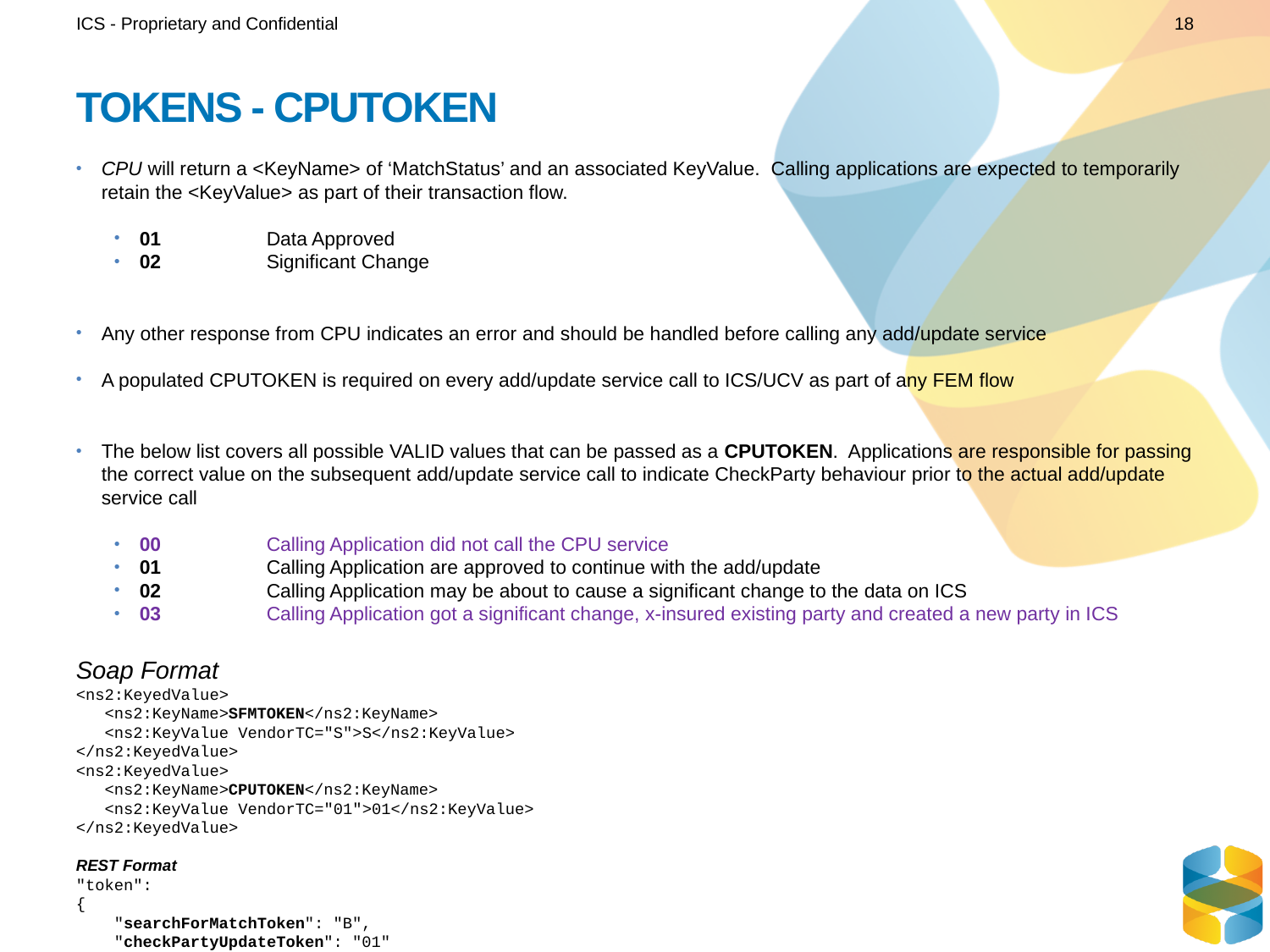

ICS - Proprietary and Confidential
18
# TOKENS - CPUTOKEN
CPU will return a <KeyName> of ‘MatchStatus’ and an associated KeyValue.  Calling applications are expected to temporarily retain the <KeyValue> as part of their transaction flow.

01	Data Approved
02	Significant Change

Any other response from CPU indicates an error and should be handled before calling any add/update service

A populated CPUTOKEN is required on every add/update service call to ICS/UCV as part of any FEM flow

The below list covers all possible VALID values that can be passed as a CPUTOKEN.  Applications are responsible for passing the correct value on the subsequent add/update service call to indicate CheckParty behaviour prior to the actual add/update service call

00	Calling Application did not call the CPU service
01	Calling Application are approved to continue with the add/update
02	Calling Application may be about to cause a significant change to the data on ICS
03	Calling Application got a significant change, x-insured existing party and created a new party in ICS

Soap Format
<ns2:KeyedValue>
   <ns2:KeyName>SFMTOKEN</ns2:KeyName>
   <ns2:KeyValue VendorTC="S">S</ns2:KeyValue>
</ns2:KeyedValue>
<ns2:KeyedValue>
   <ns2:KeyName>CPUTOKEN</ns2:KeyName>
   <ns2:KeyValue VendorTC="01">01</ns2:KeyValue>
</ns2:KeyedValue>

REST Format
"token":
{
    "searchForMatchToken": "B",
    "checkPartyUpdateToken": "01"
}